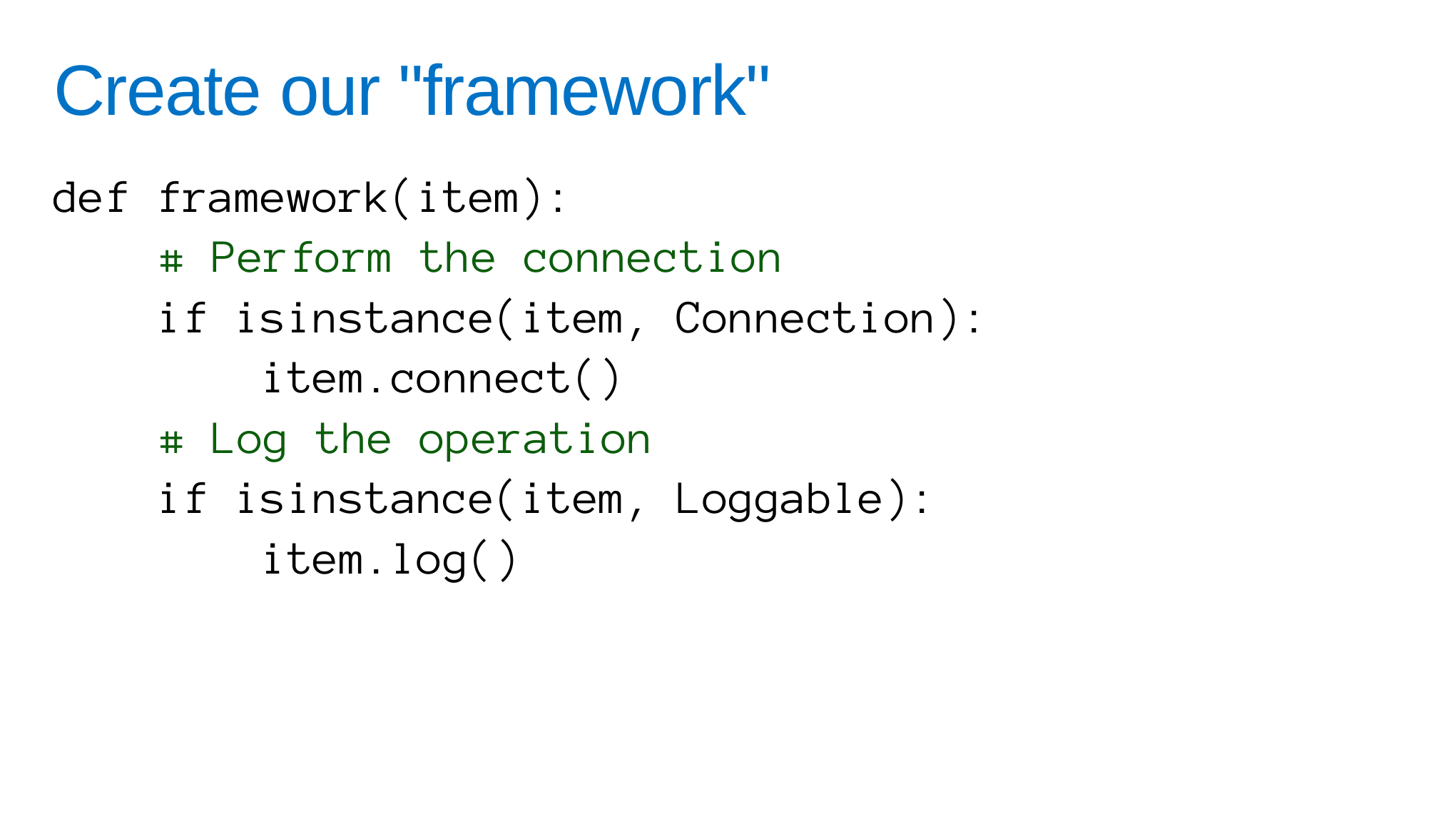

# Create our "framework"
def framework(item):
	# Perform the connection
    if isinstance(item, Connection):
        item.connect()
	# Log the operation
    if isinstance(item, Loggable):
        item.log()